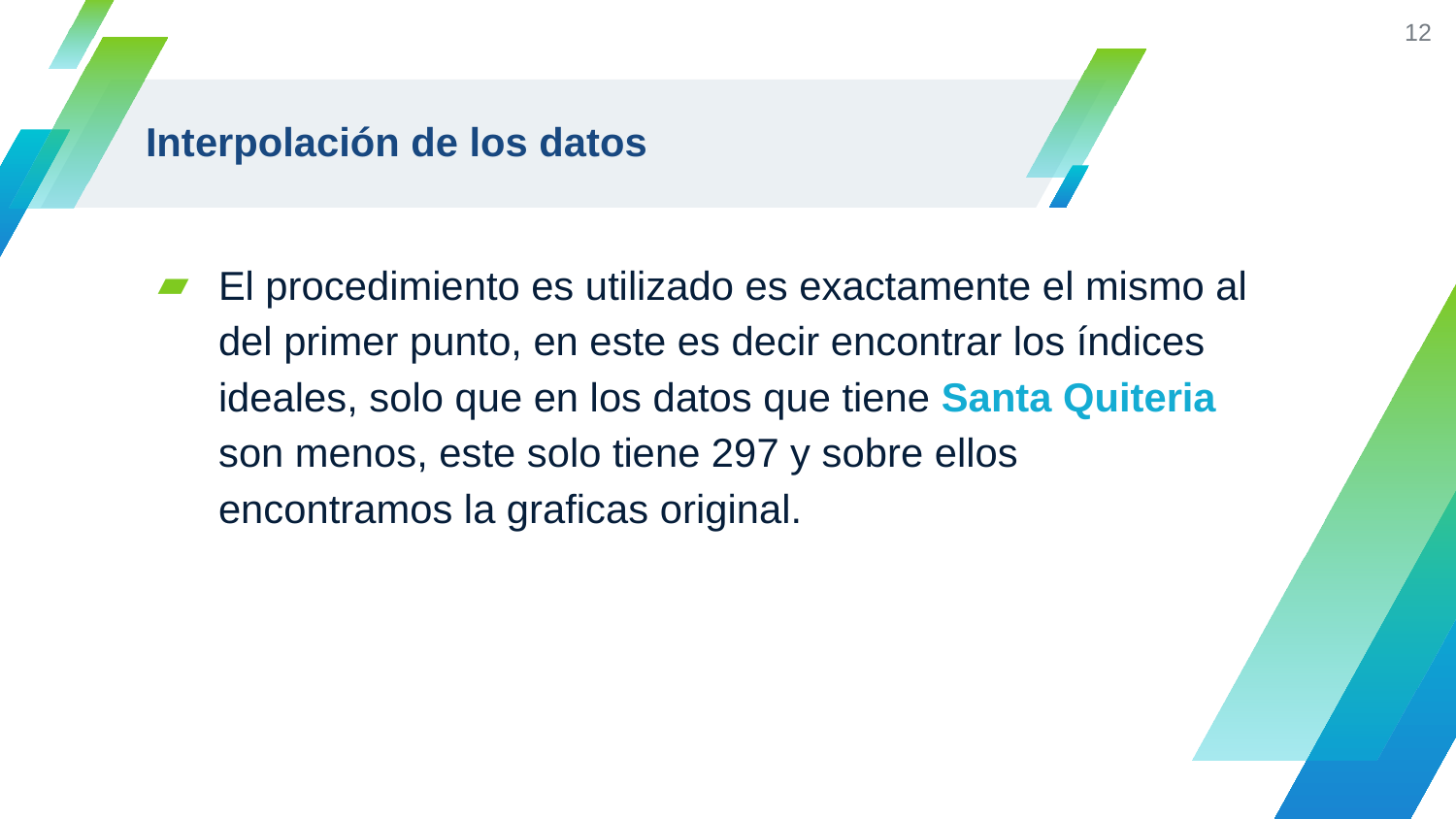

12
# Interpolación de los datos
El procedimiento es utilizado es exactamente el mismo al del primer punto, en este es decir encontrar los índices ideales, solo que en los datos que tiene Santa Quiteria son menos, este solo tiene 297 y sobre ellos encontramos la graficas original.